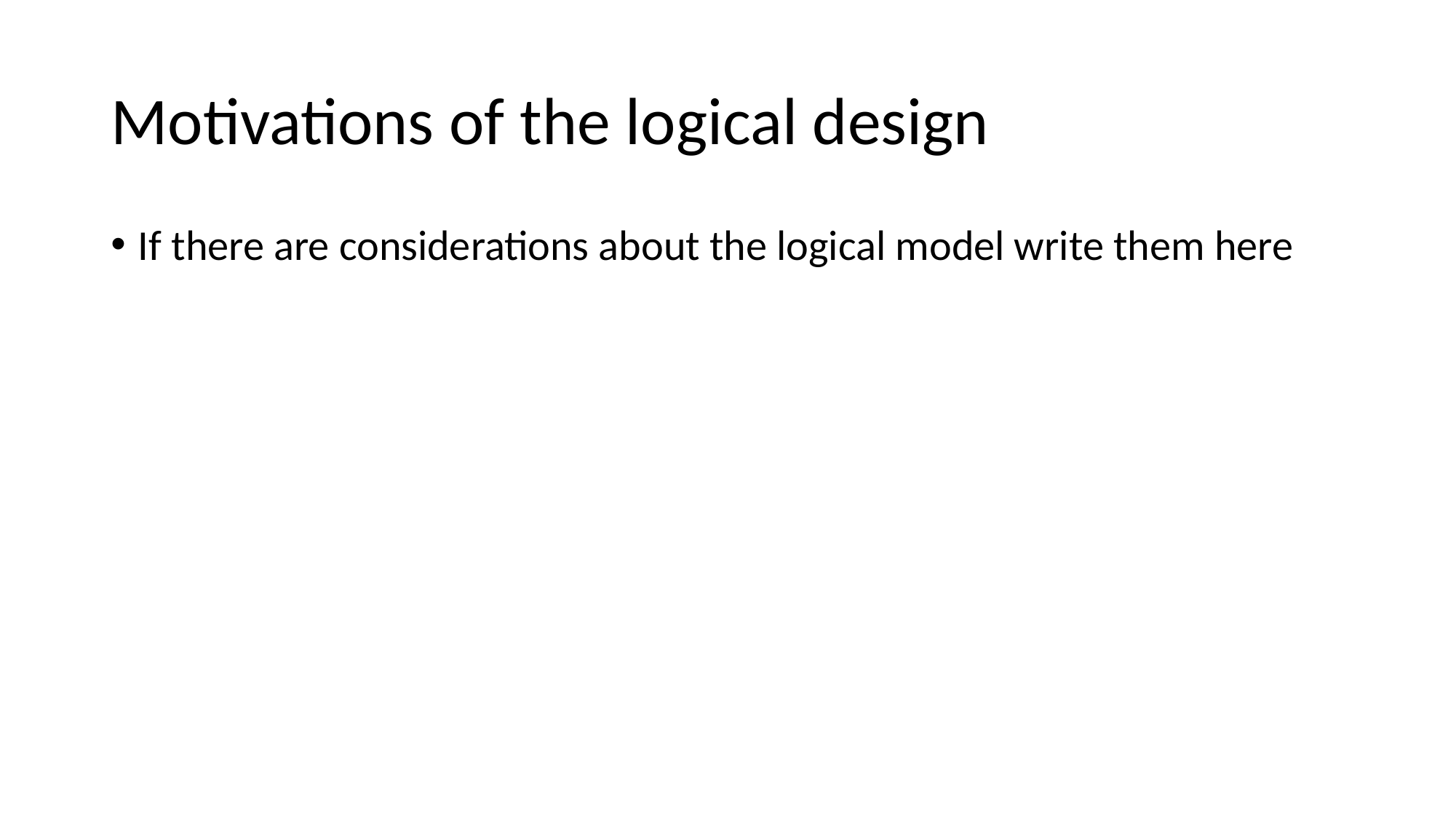

# Motivations of the logical design
If there are considerations about the logical model write them here